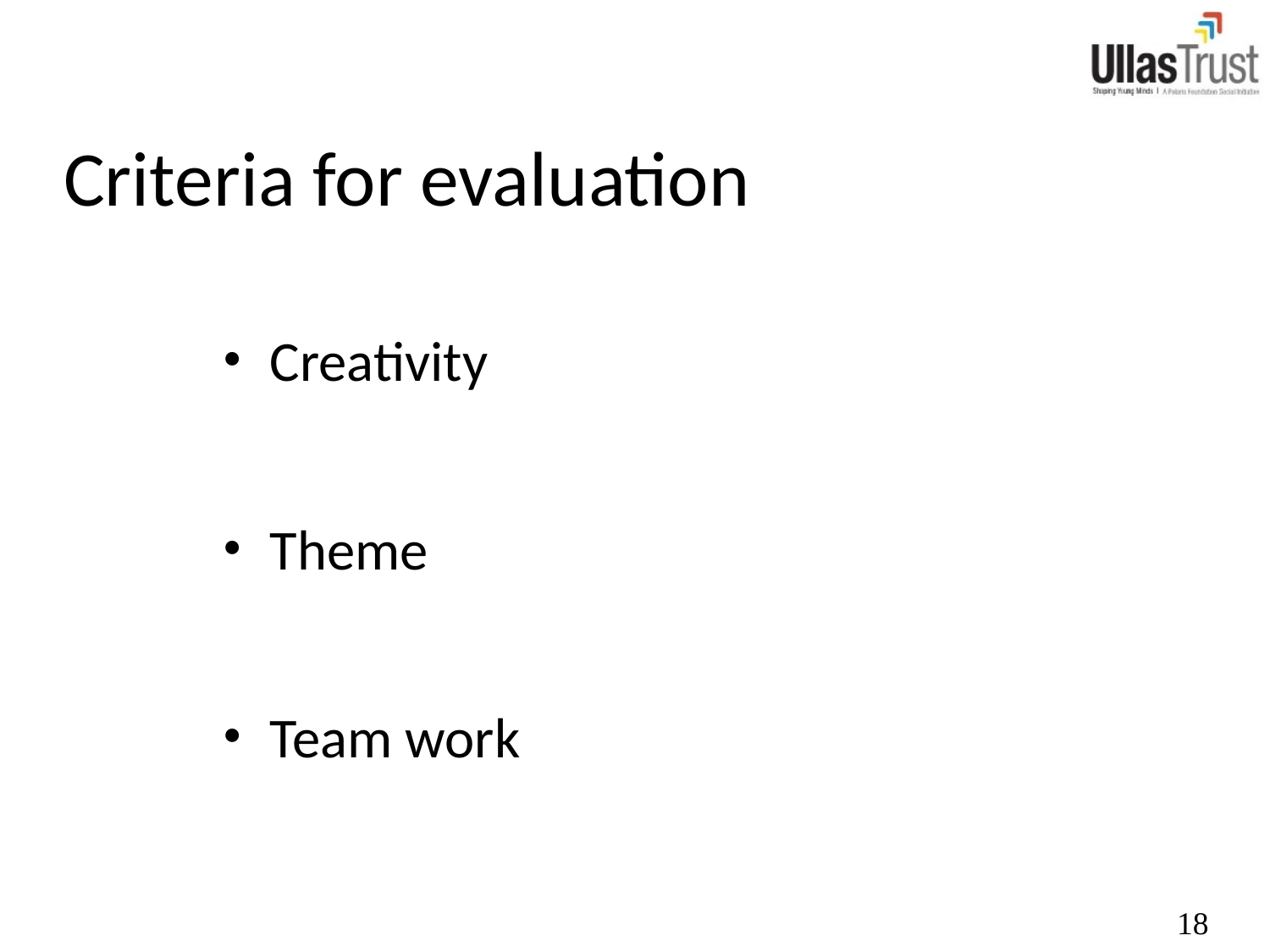

# Criteria for evaluation
Creativity

Theme

Team work
18